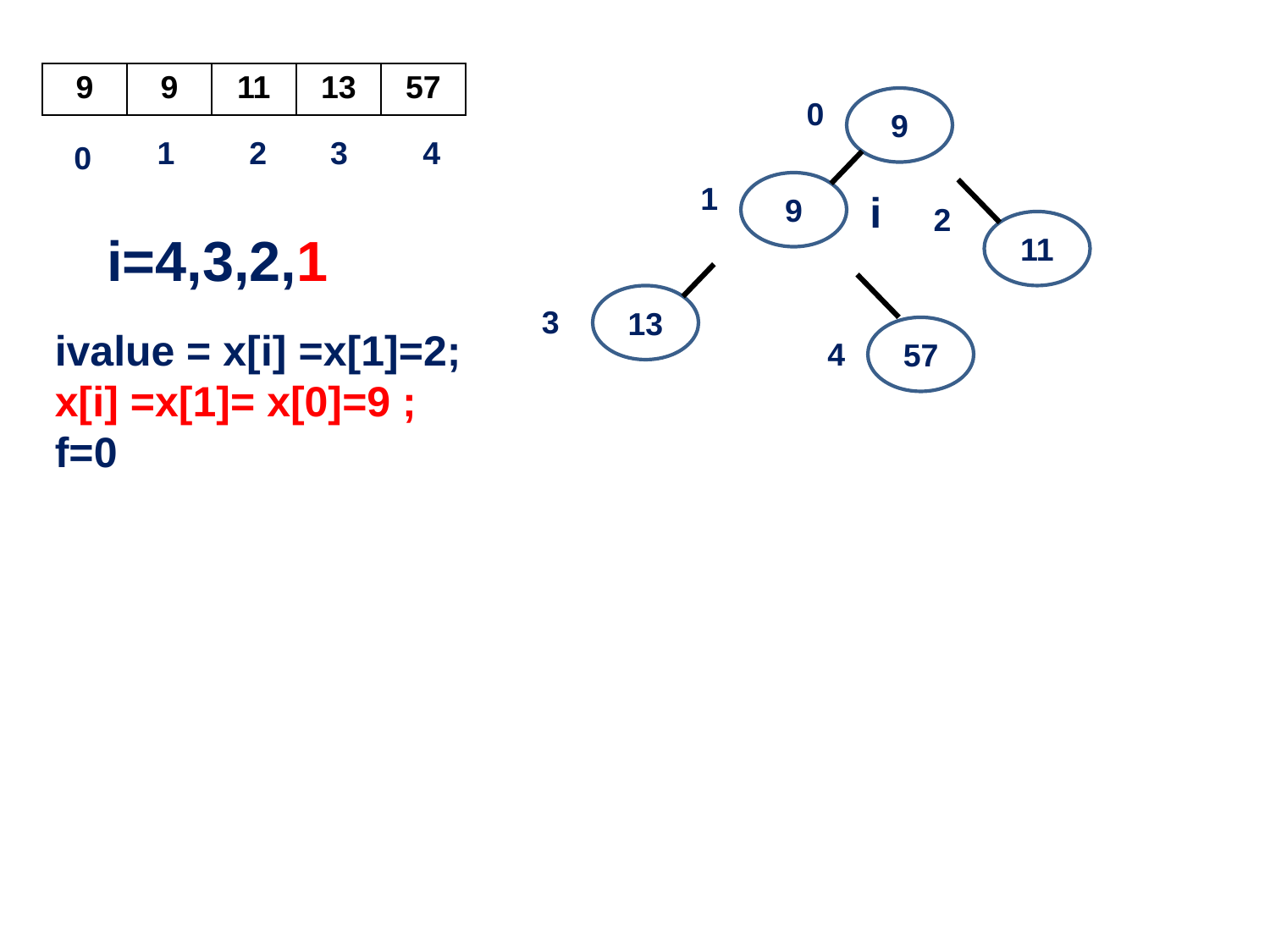

| 9 | 9 | 11 | 13 | 57 |
| --- | --- | --- | --- | --- |
0
9
1
2
3
4
0
1
9
i
2
11
i=4,3,2,1
13
3
ivalue = x[i] =x[1]=2;
x[i] =x[1]= x[0]=9 ;
f=0
57
4